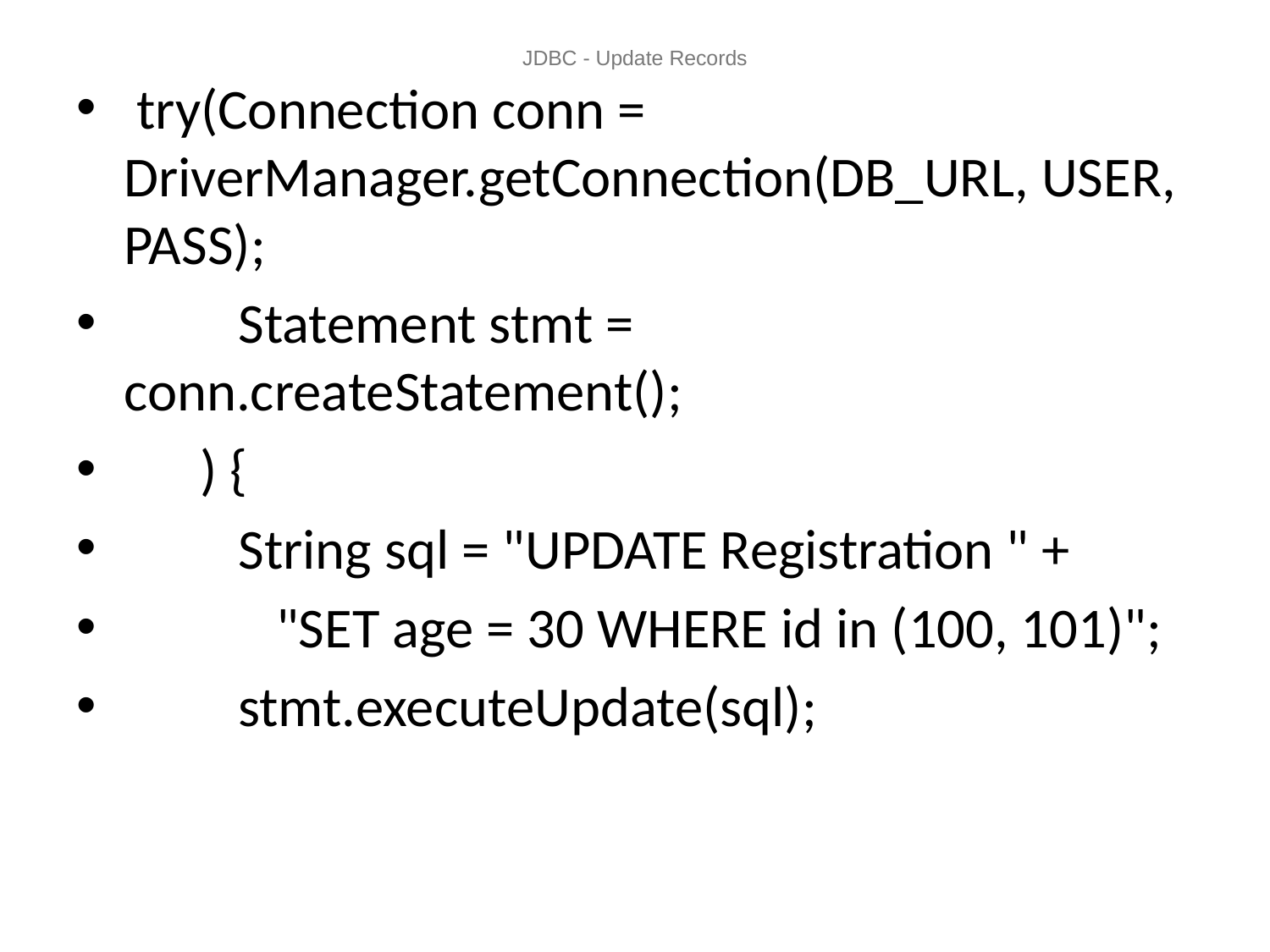

# JDBC - Update Records
 try(Connection conn = DriverManager.getConnection(DB_URL, USER, PASS);
         Statement stmt = conn.createStatement();
      ) {
         String sql = "UPDATE Registration " +
            "SET age = 30 WHERE id in (100, 101)";
         stmt.executeUpdate(sql);